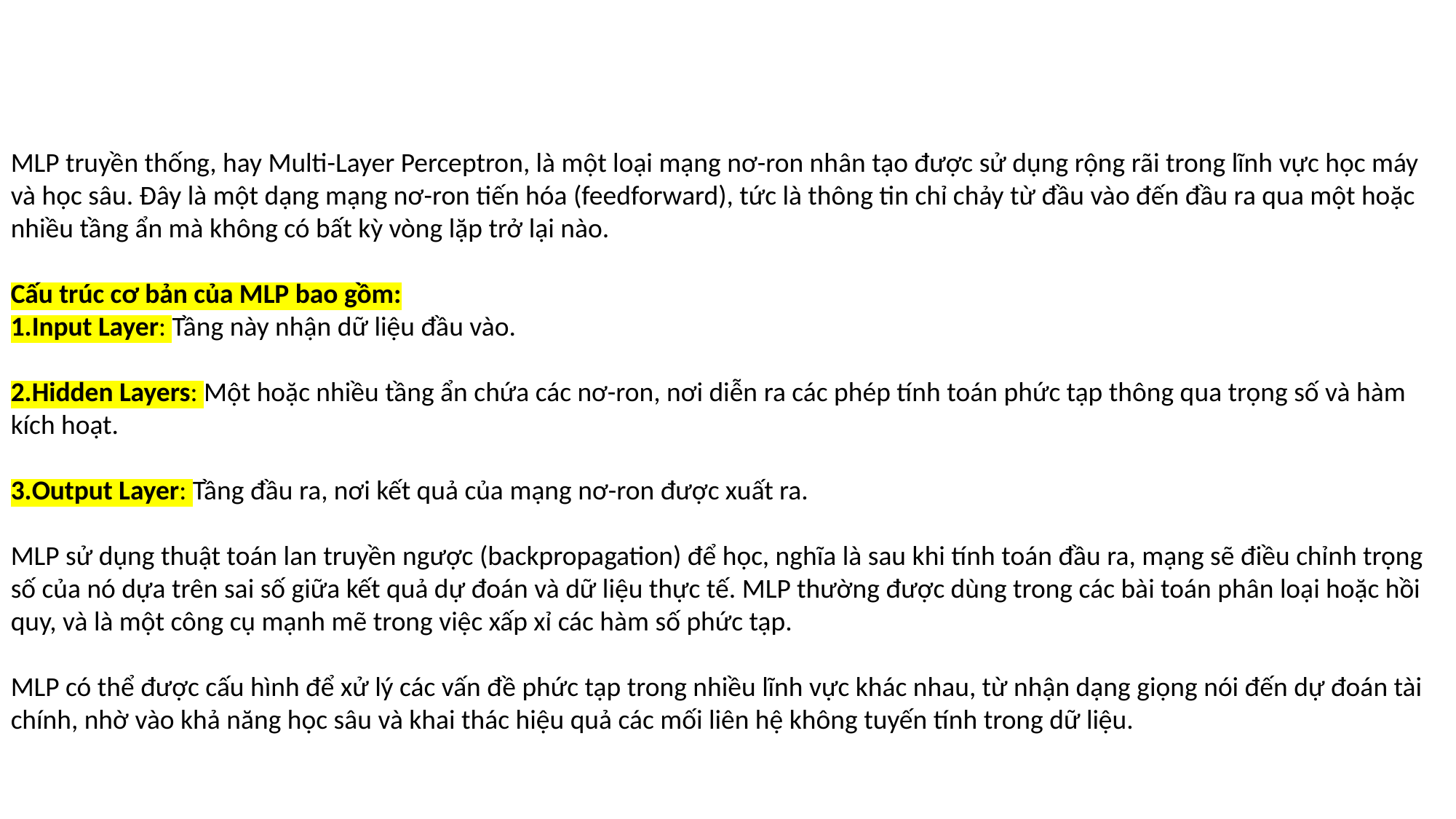

MLP truyền thống, hay Multi-Layer Perceptron, là một loại mạng nơ-ron nhân tạo được sử dụng rộng rãi trong lĩnh vực học máy và học sâu. Đây là một dạng mạng nơ-ron tiến hóa (feedforward), tức là thông tin chỉ chảy từ đầu vào đến đầu ra qua một hoặc nhiều tầng ẩn mà không có bất kỳ vòng lặp trở lại nào.

Cấu trúc cơ bản của MLP bao gồm:
Input Layer: Tầng này nhận dữ liệu đầu vào.

Hidden Layers: Một hoặc nhiều tầng ẩn chứa các nơ-ron, nơi diễn ra các phép tính toán phức tạp thông qua trọng số và hàm kích hoạt.

Output Layer: Tầng đầu ra, nơi kết quả của mạng nơ-ron được xuất ra.

MLP sử dụng thuật toán lan truyền ngược (backpropagation) để học, nghĩa là sau khi tính toán đầu ra, mạng sẽ điều chỉnh trọng số của nó dựa trên sai số giữa kết quả dự đoán và dữ liệu thực tế. MLP thường được dùng trong các bài toán phân loại hoặc hồi quy, và là một công cụ mạnh mẽ trong việc xấp xỉ các hàm số phức tạp.

MLP có thể được cấu hình để xử lý các vấn đề phức tạp trong nhiều lĩnh vực khác nhau, từ nhận dạng giọng nói đến dự đoán tài chính, nhờ vào khả năng học sâu và khai thác hiệu quả các mối liên hệ không tuyến tính trong dữ liệu.